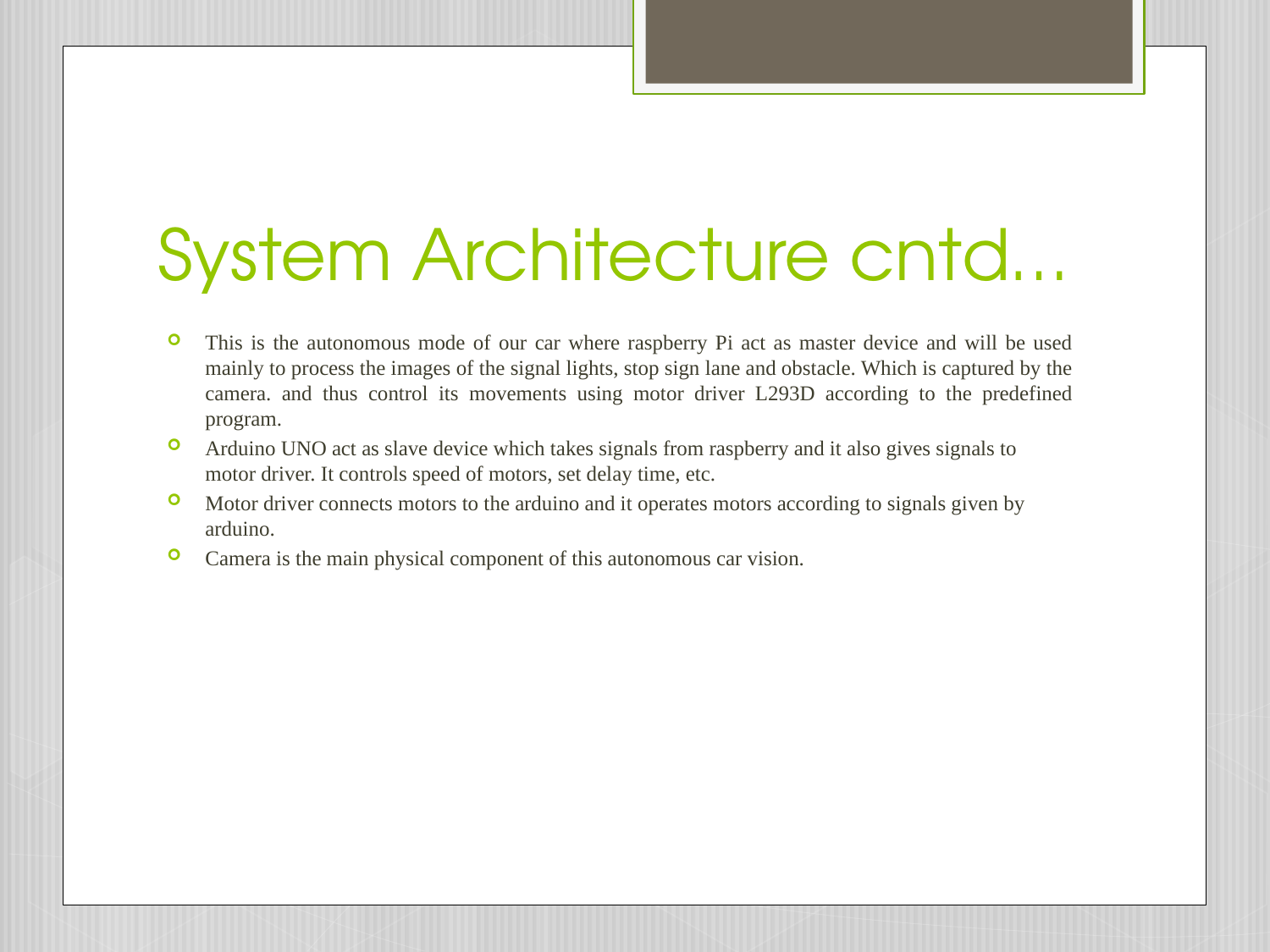

# System Architecture cntd…
This is the autonomous mode of our car where raspberry Pi act as master device and will be used mainly to process the images of the signal lights, stop sign lane and obstacle. Which is captured by the camera. and thus control its movements using motor driver L293D according to the predefined program.
Arduino UNO act as slave device which takes signals from raspberry and it also gives signals to motor driver. It controls speed of motors, set delay time, etc.
Motor driver connects motors to the arduino and it operates motors according to signals given by arduino.
Camera is the main physical component of this autonomous car vision.